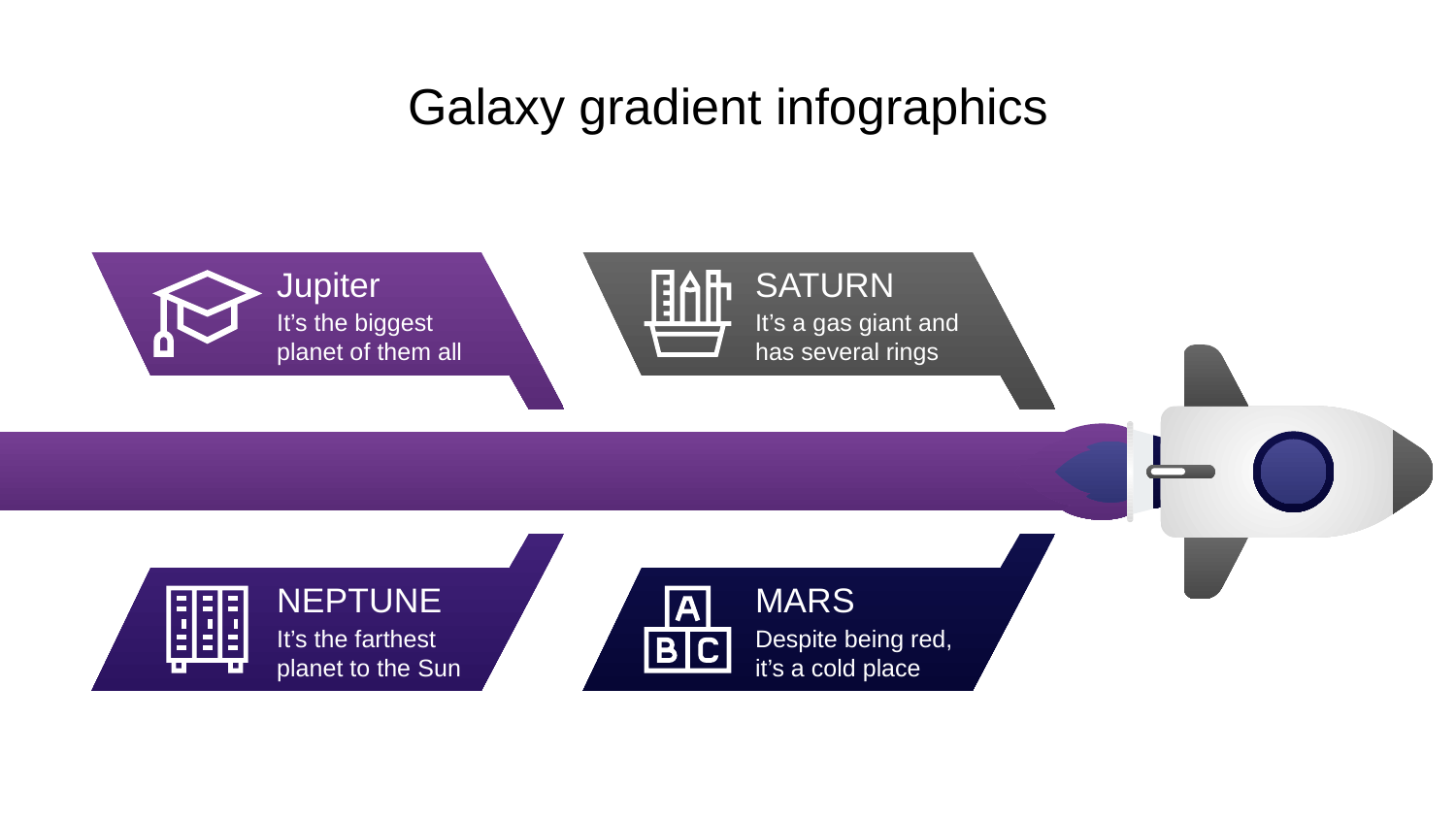

Galaxy gradient infographics

Jupiter
SATURN

It’s the biggest planet of them all
It’s a gas giant and has several rings

NEPTUNE
MARS

It’s the farthest planet to the Sun
Despite being red, it’s a cold place